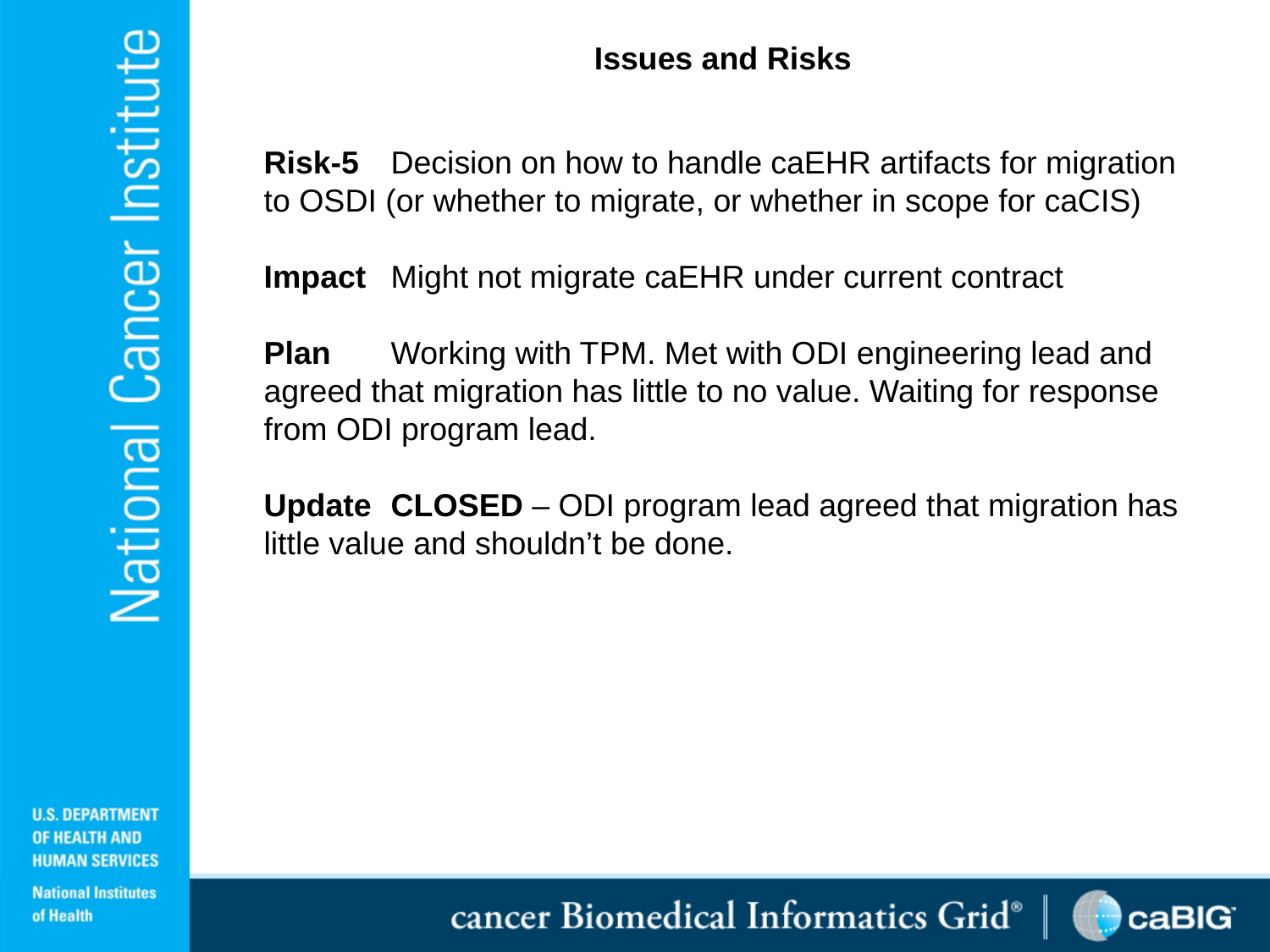

Issues and Risks
Risk-5	Decision on how to handle caEHR artifacts for migration to OSDI (or whether to migrate, or whether in scope for caCIS)

Impact  	Might not migrate caEHR under current contract

Plan	Working with TPM. Met with ODI engineering lead and agreed that migration has little to no value. Waiting for response from ODI program lead.

Update	CLOSED – ODI program lead agreed that migration has little value and shouldn’t be done.